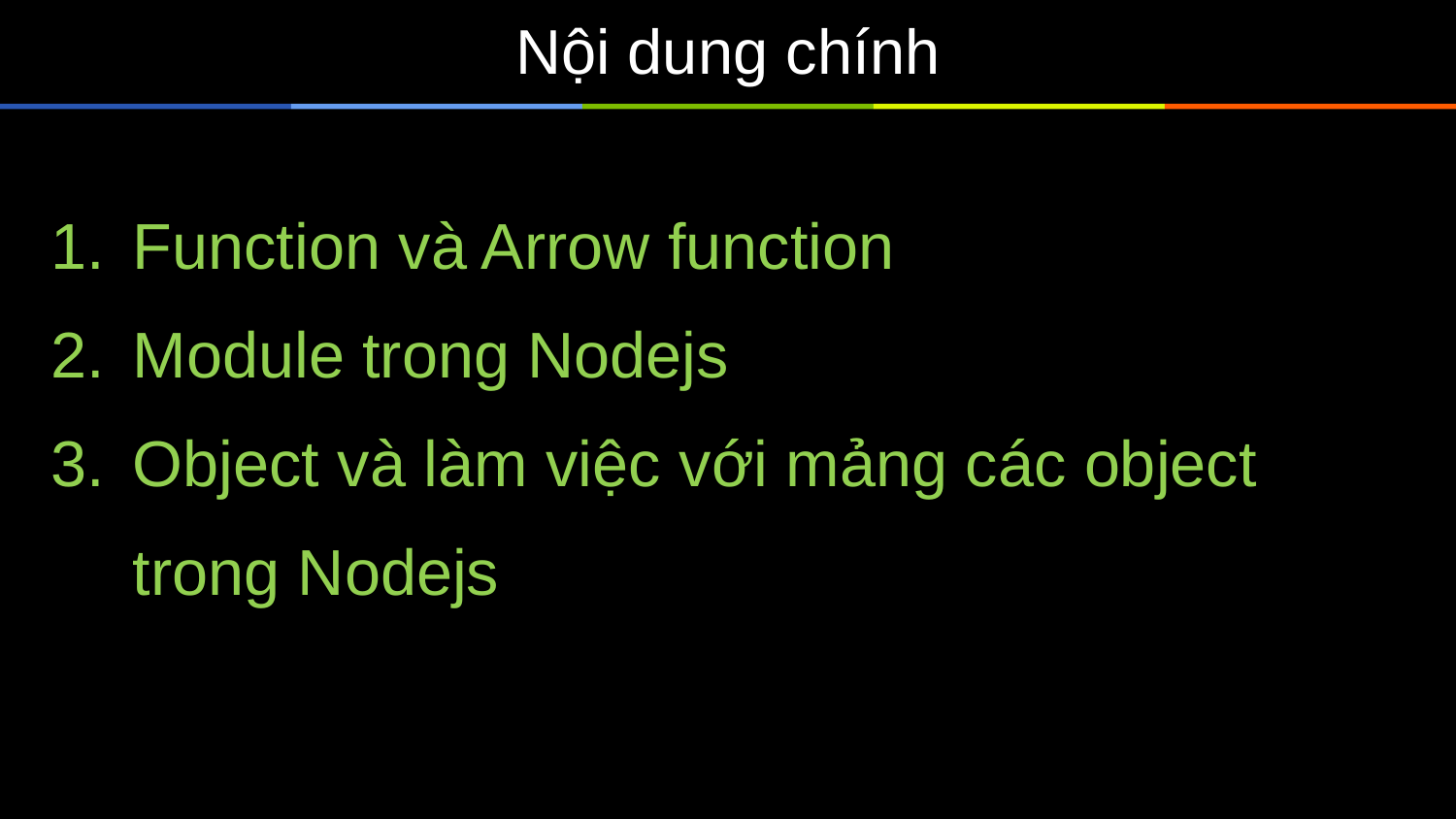

# Nội dung chính
Function và Arrow function
Module trong Nodejs
Object và làm việc với mảng các object trong Nodejs